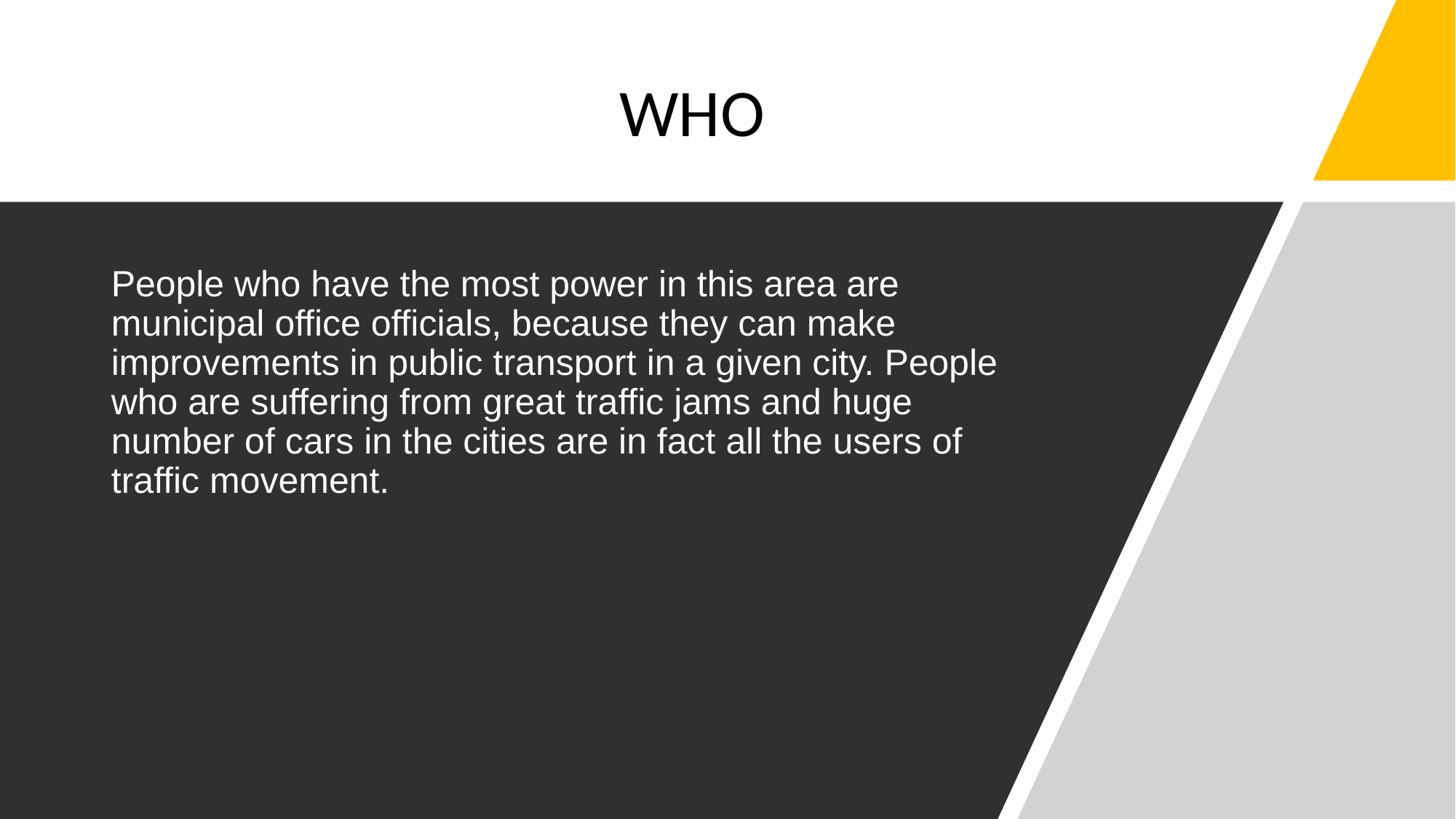

# WHO

People who have the most power in this area are municipal office officials, because they can make improvements in public transport in a given city. People who are suffering from great traffic jams and huge number of cars in the cities are in fact all the users of traffic movement.